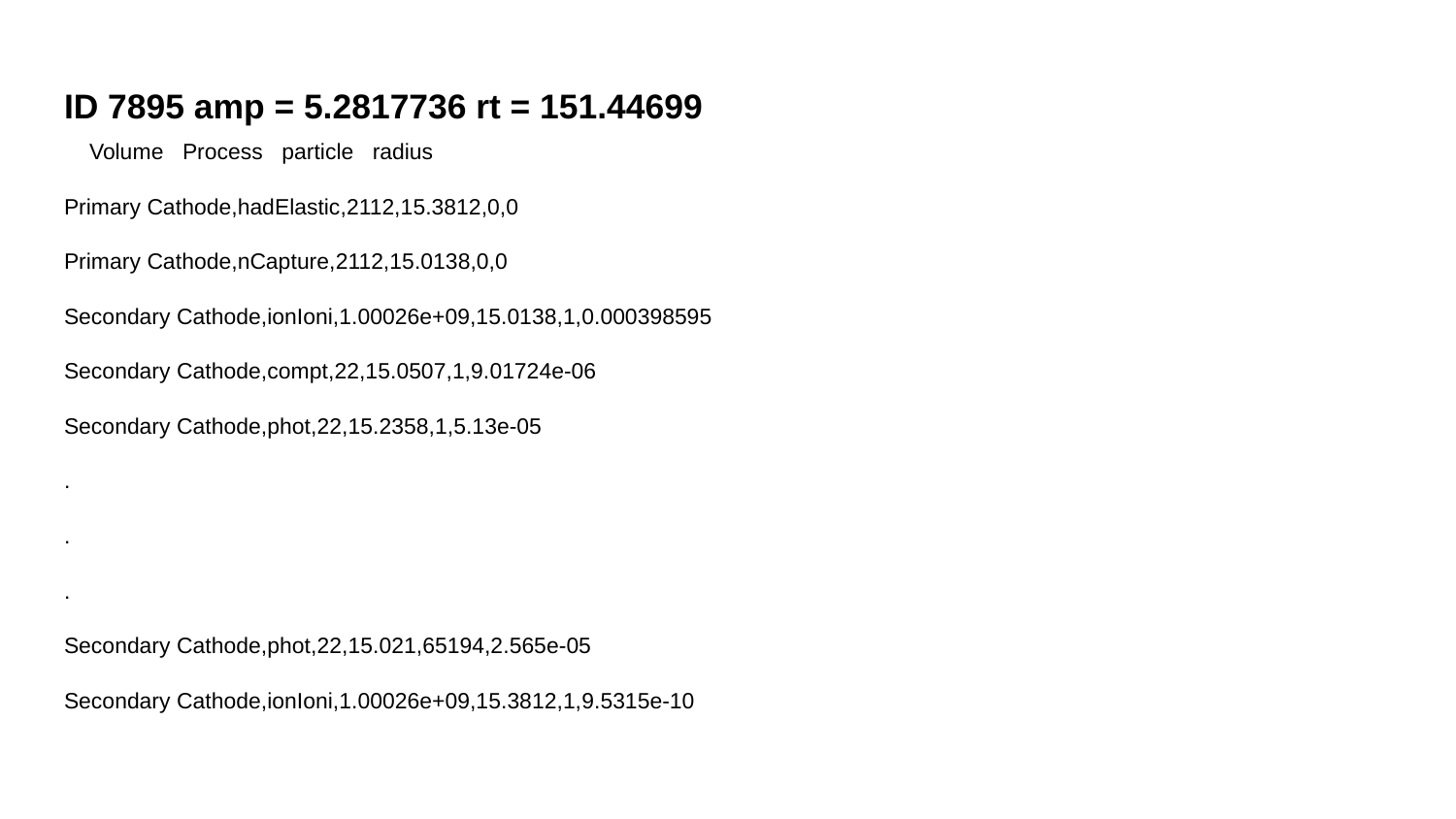

ID 7895 amp = 5.2817736 rt = 151.44699
    Volume   Process   particle   radius
Primary Cathode,hadElastic,2112,15.3812,0,0
Primary Cathode,nCapture,2112,15.0138,0,0
Secondary Cathode,ionIoni,1.00026e+09,15.0138,1,0.000398595
Secondary Cathode,compt,22,15.0507,1,9.01724e-06
Secondary Cathode,phot,22,15.2358,1,5.13e-05
.
.
.
Secondary Cathode,phot,22,15.021,65194,2.565e-05
Secondary Cathode,ionIoni,1.00026e+09,15.3812,1,9.5315e-10